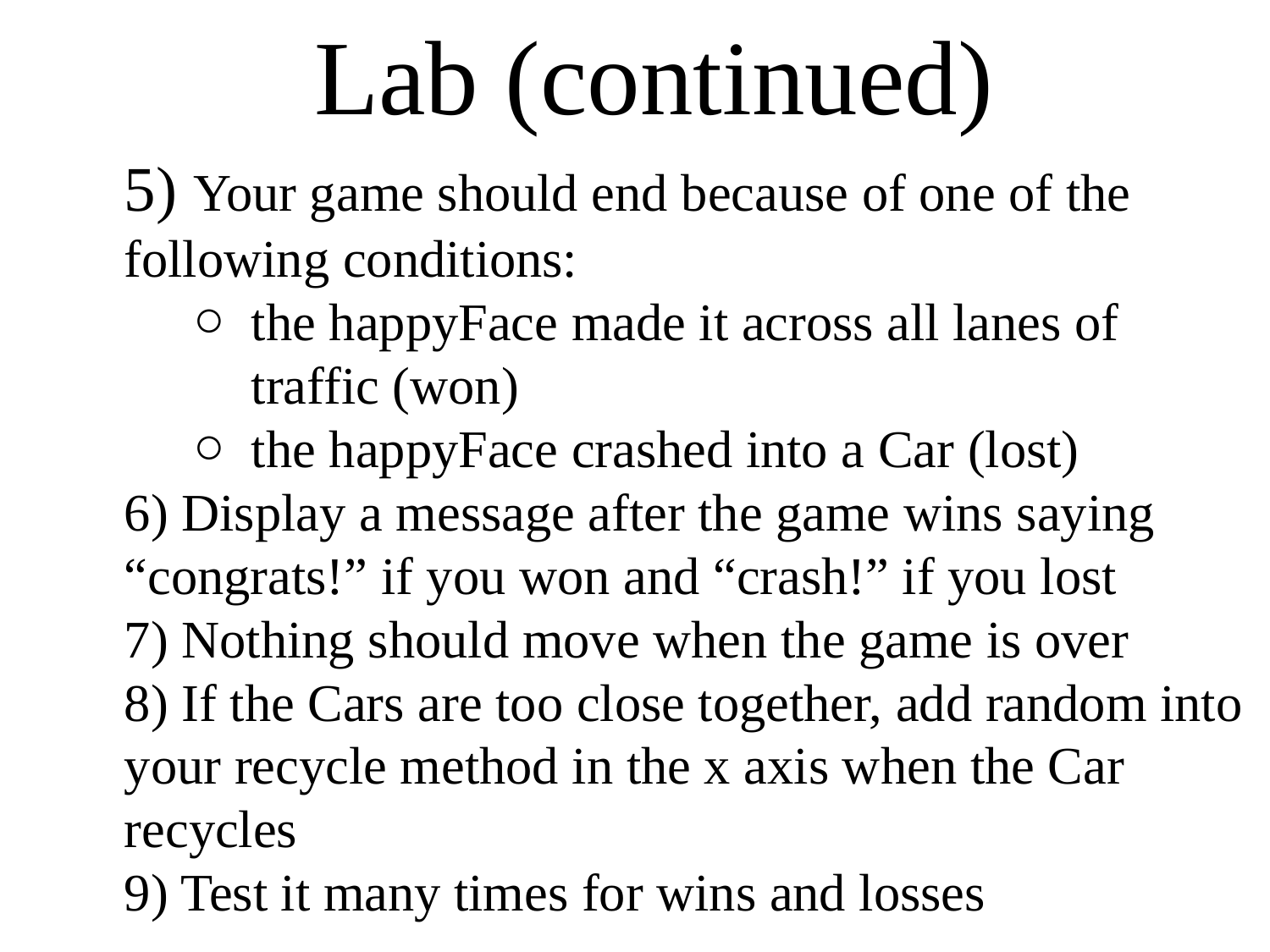

Lab (continued)

5) Your game should end because of one of the following conditions:
the happyFace made it across all lanes of traffic (won)
the happyFace crashed into a Car (lost)
6) Display a message after the game wins saying “congrats!” if you won and “crash!” if you lost
7) Nothing should move when the game is over
8) If the Cars are too close together, add random into your recycle method in the x axis when the Car recycles
9) Test it many times for wins and losses